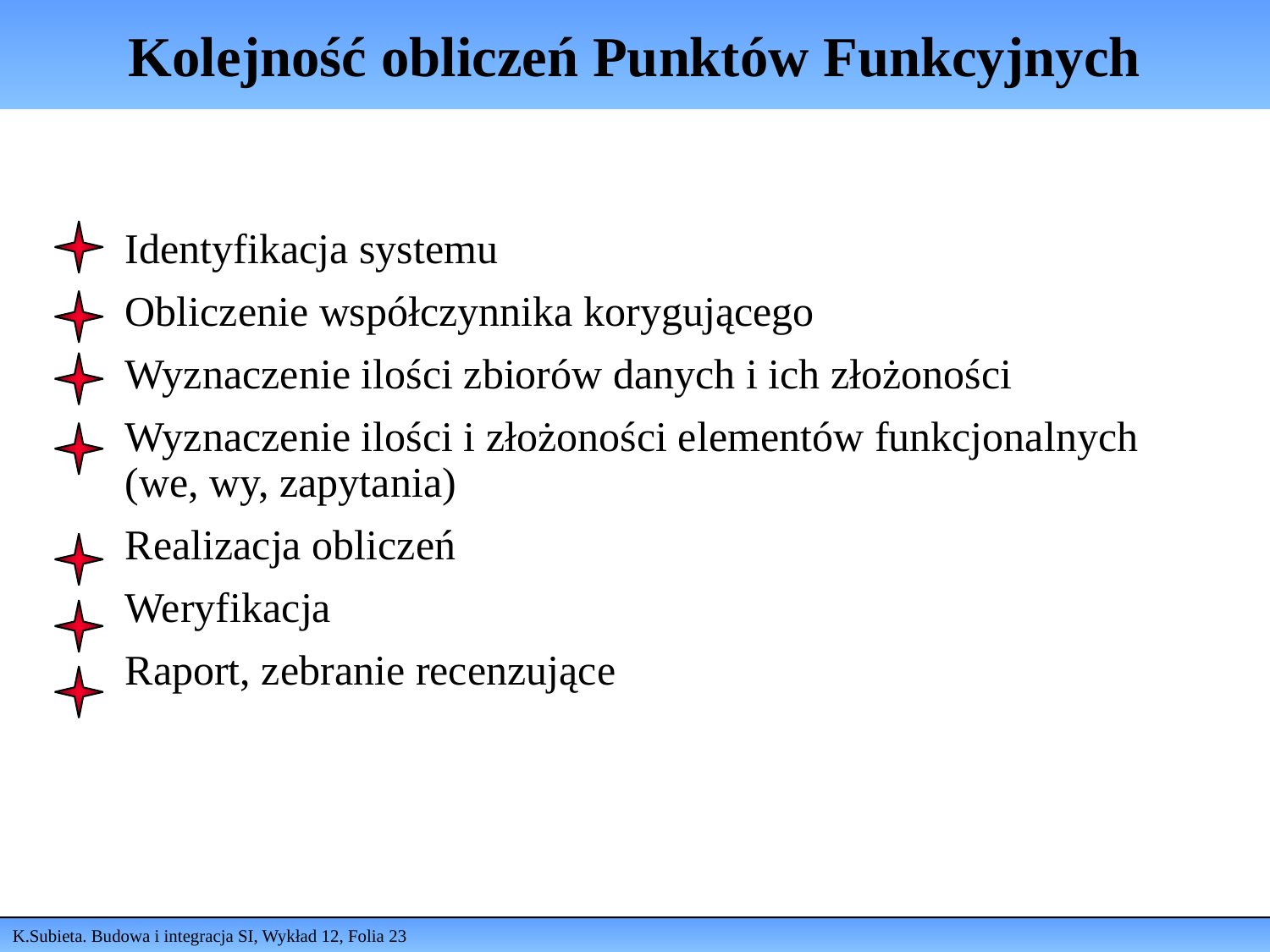

# Kolejność obliczeń Punktów Funkcyjnych
Identyfikacja systemu
Obliczenie współczynnika korygującego
Wyznaczenie ilości zbiorów danych i ich złożoności
Wyznaczenie ilości i złożoności elementów funkcjonalnych (we, wy, zapytania)
Realizacja obliczeń
Weryfikacja
Raport, zebranie recenzujące